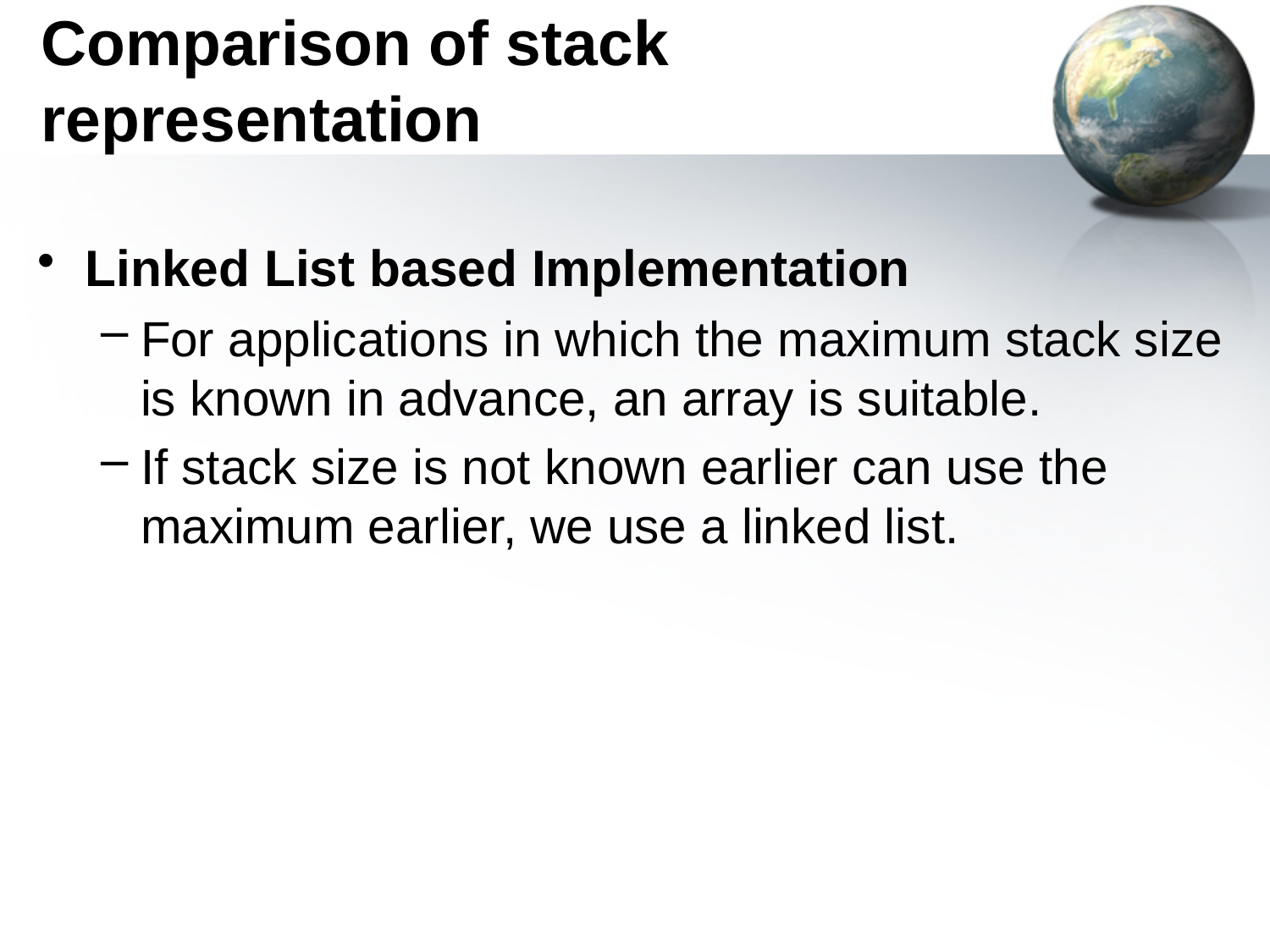

# Comparison of stack representation
Linked List based Implementation
For applications in which the maximum stack size is known in advance, an array is suitable.
If stack size is not known earlier can use the maximum earlier, we use a linked list.